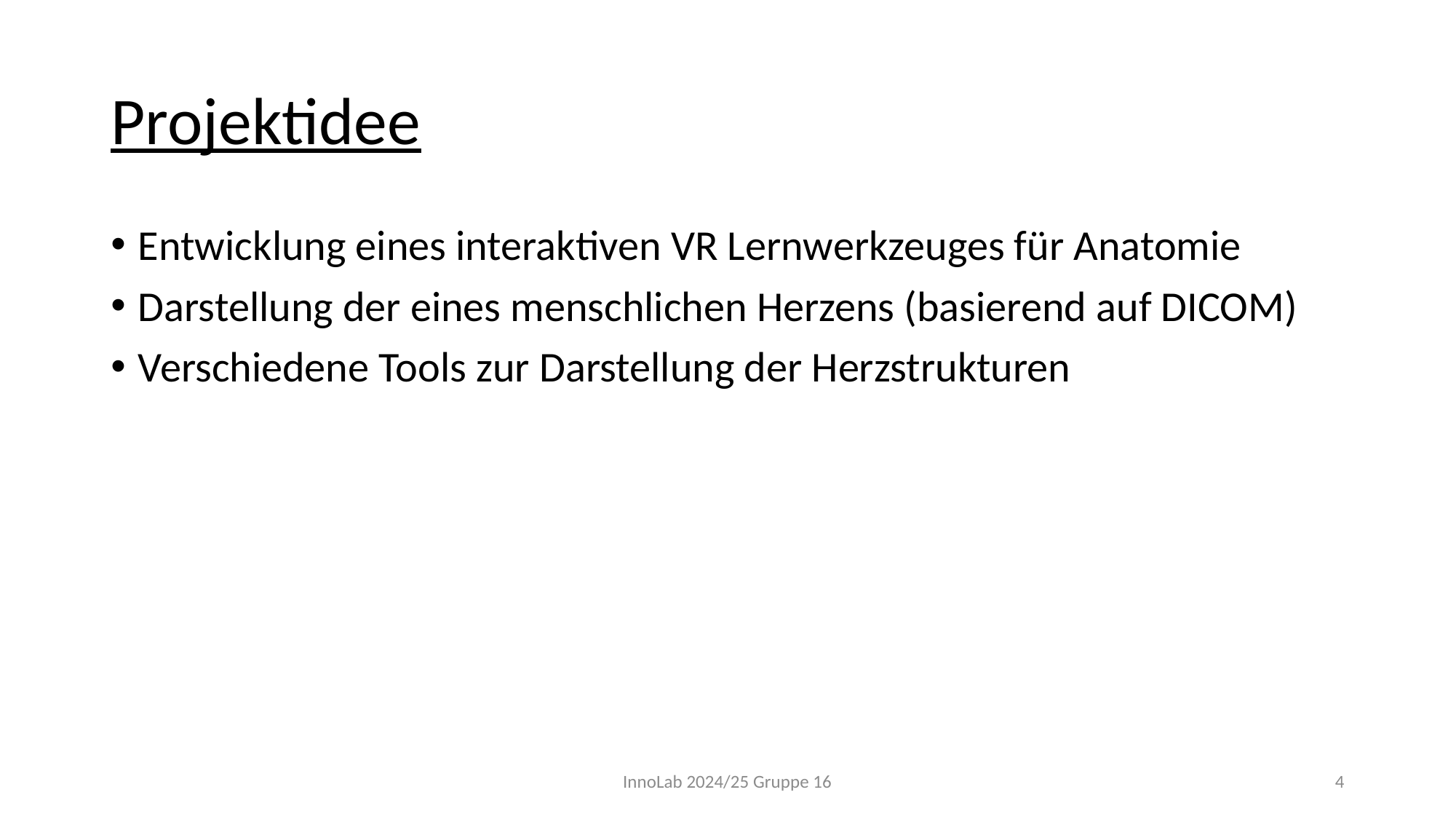

# Projektidee
Entwicklung eines interaktiven VR Lernwerkzeuges für Anatomie
Darstellung der eines menschlichen Herzens (basierend auf DICOM)
Verschiedene Tools zur Darstellung der Herzstrukturen
InnoLab 2024/25 Gruppe 16
4